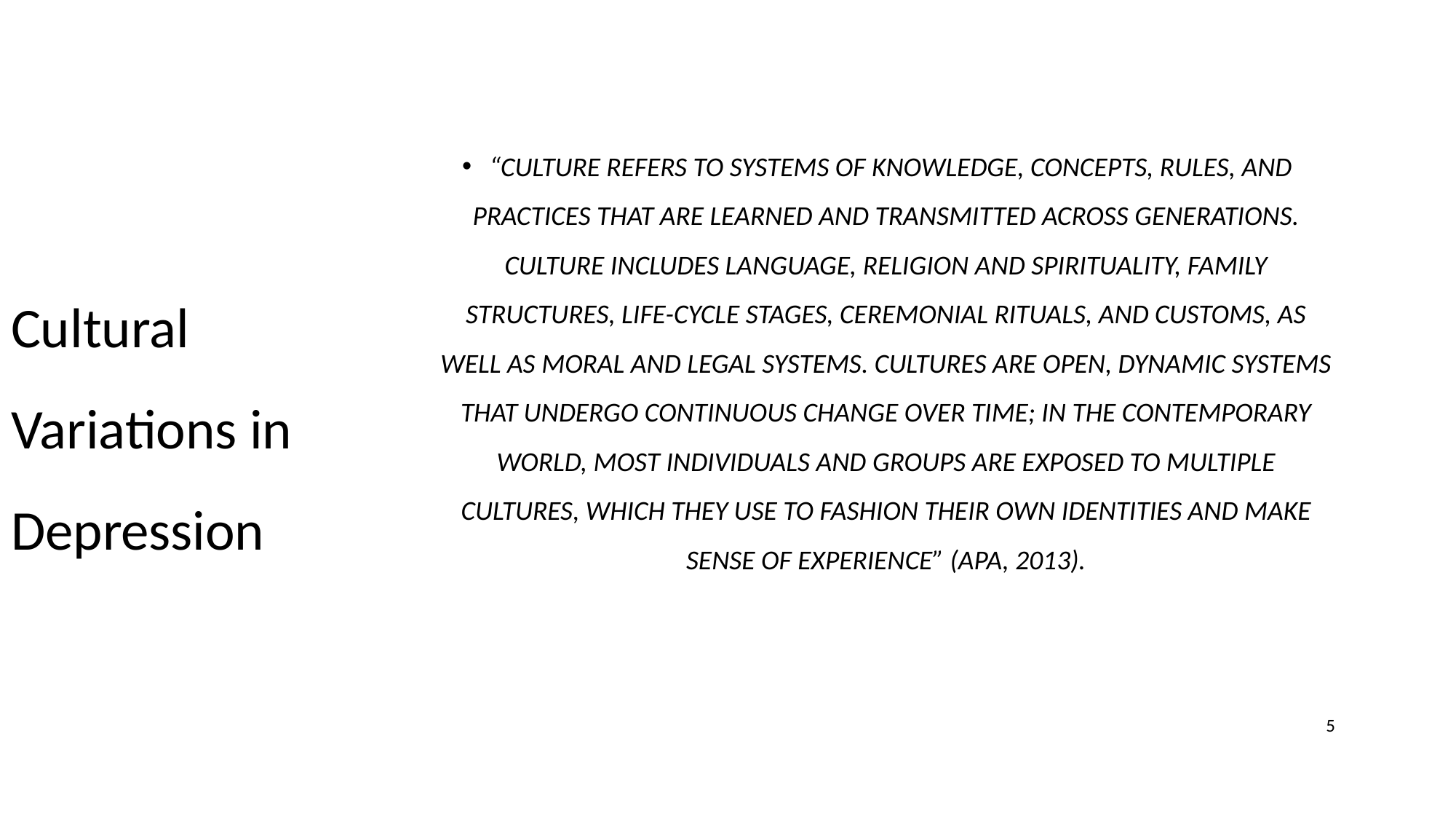

“Culture refers to systems of knowledge, concepts, rules, and practices that are learned and transmitted across generations. Culture includes language, religion and spirituality, family structures, life-cycle stages, ceremonial rituals, and customs, as well as moral and legal systems. Cultures are open, dynamic systems that undergo continuous change over time; in the contemporary world, most individuals and groups are exposed to multiple cultures, which they use to fashion their own identities and make sense of experience” (APA, 2013).

# Cultural Variations in Depression
5